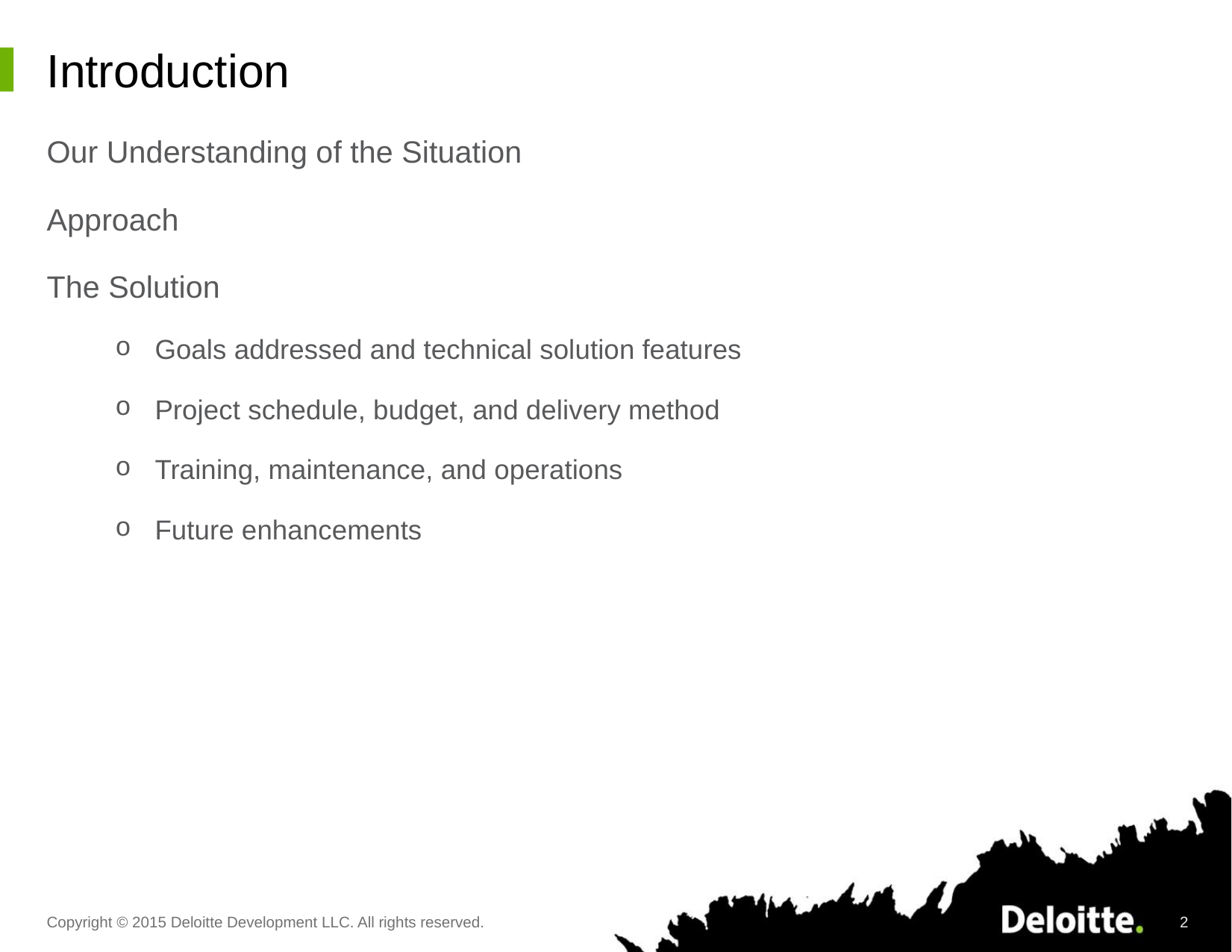

# Introduction
Our Understanding of the Situation
Approach
The Solution
Goals addressed and technical solution features
Project schedule, budget, and delivery method
Training, maintenance, and operations
Future enhancements